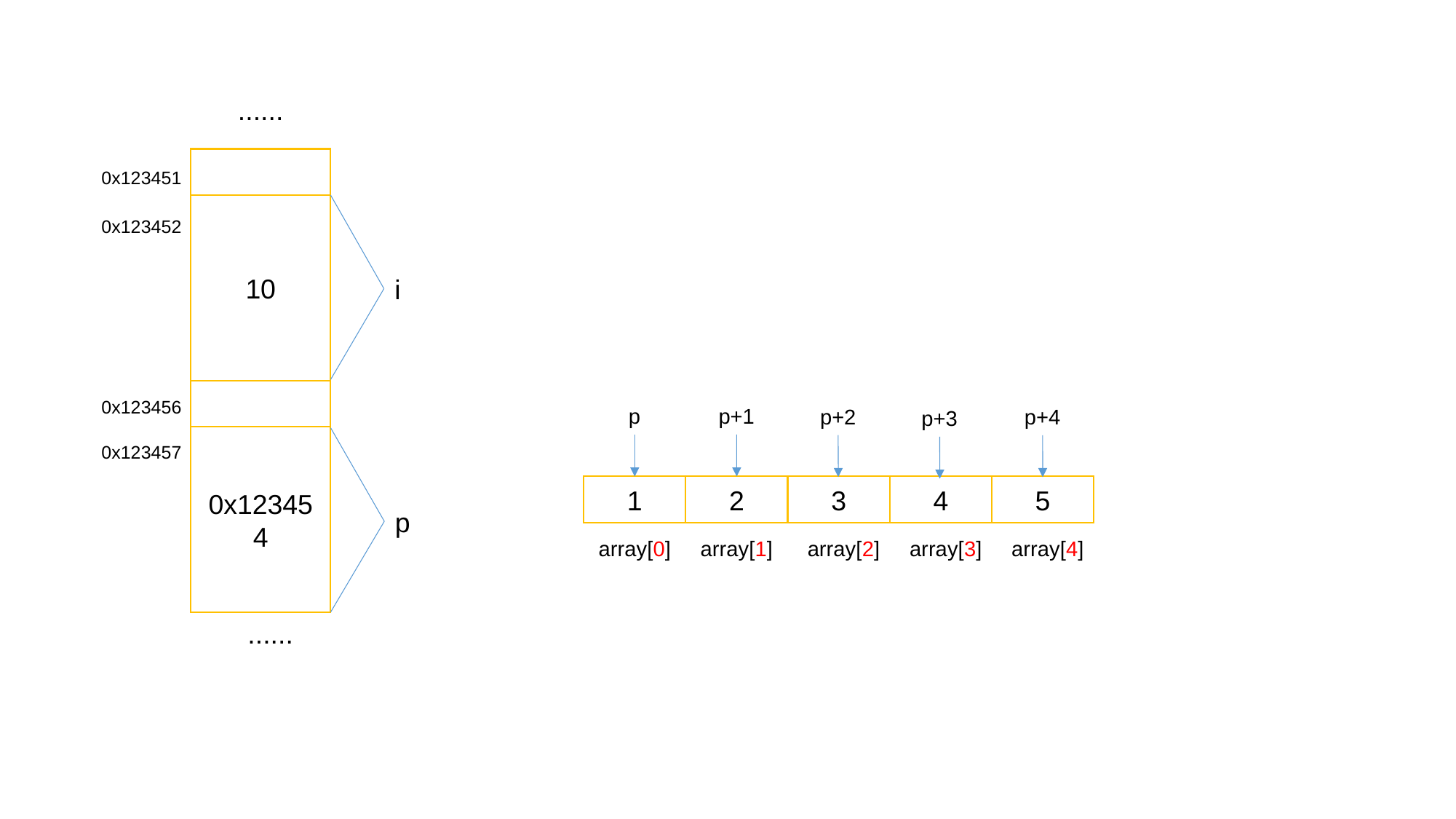

......

0x123451
10
0x123452
i

0x123456
0x123454
0x123457
p
......
p
p+1
p+2
p+4
p+3
1
2
3
4
5
array[0]
array[1]
array[2]
array[3]
array[4]